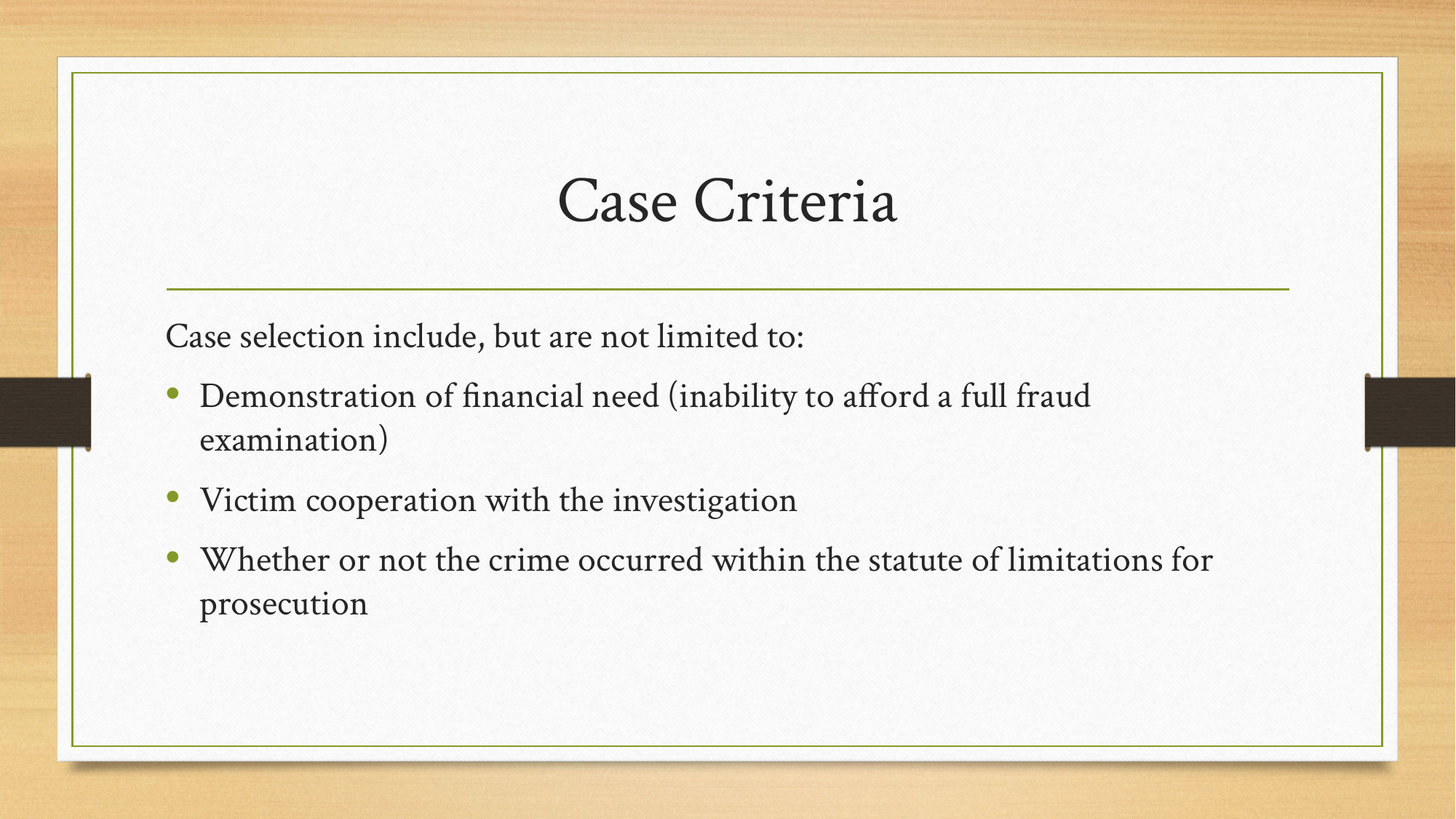

# Case Criteria
Case selection include, but are not limited to:
Demonstration of financial need (inability to afford a full fraud examination)
Victim cooperation with the investigation
Whether or not the crime occurred within the statute of limitations for prosecution